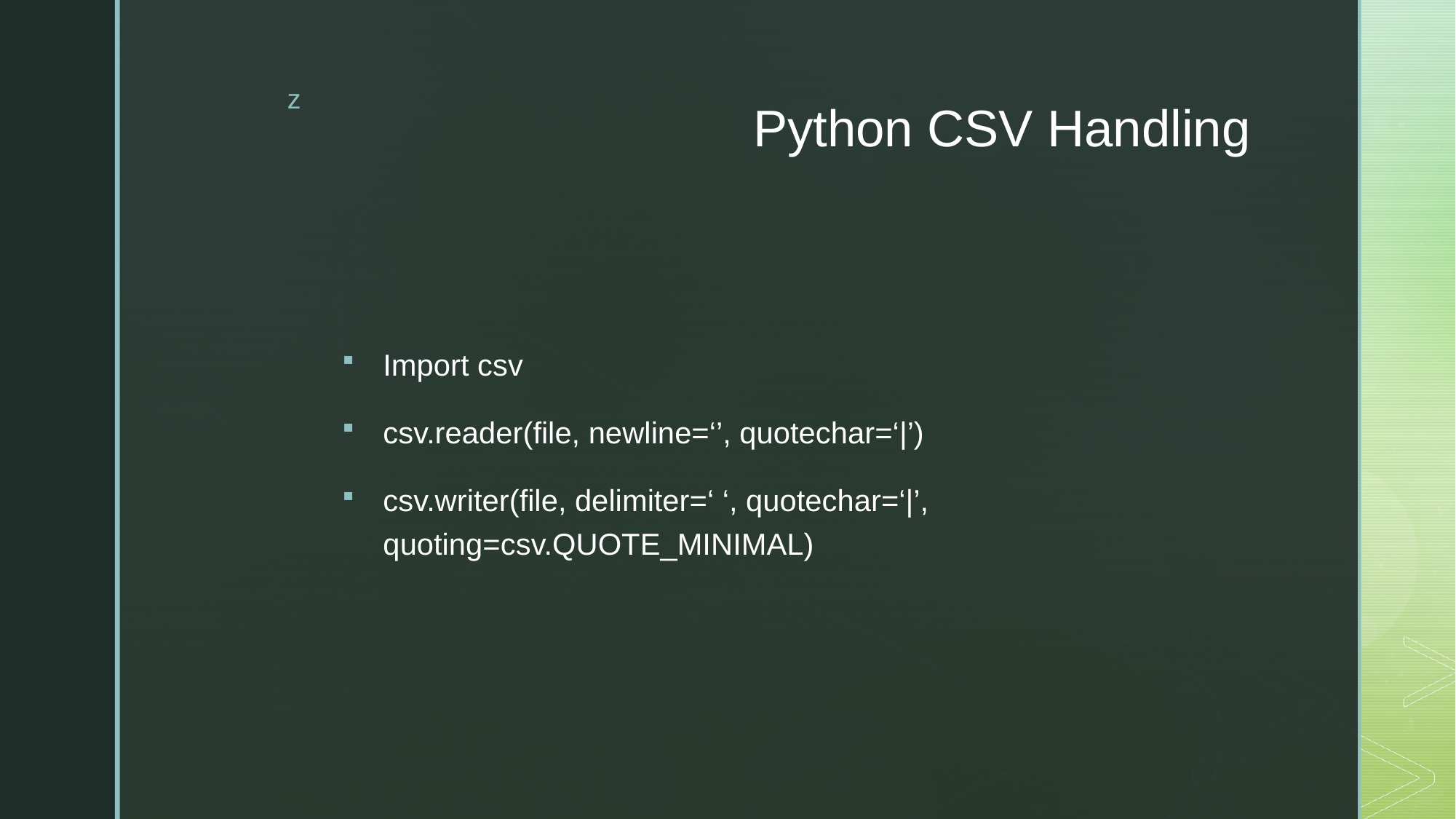

# Python CSV Handling
Import csv
csv.reader(file, newline=‘’, quotechar=‘|’)
csv.writer(file, delimiter=‘ ‘, quotechar=‘|’, quoting=csv.QUOTE_MINIMAL)